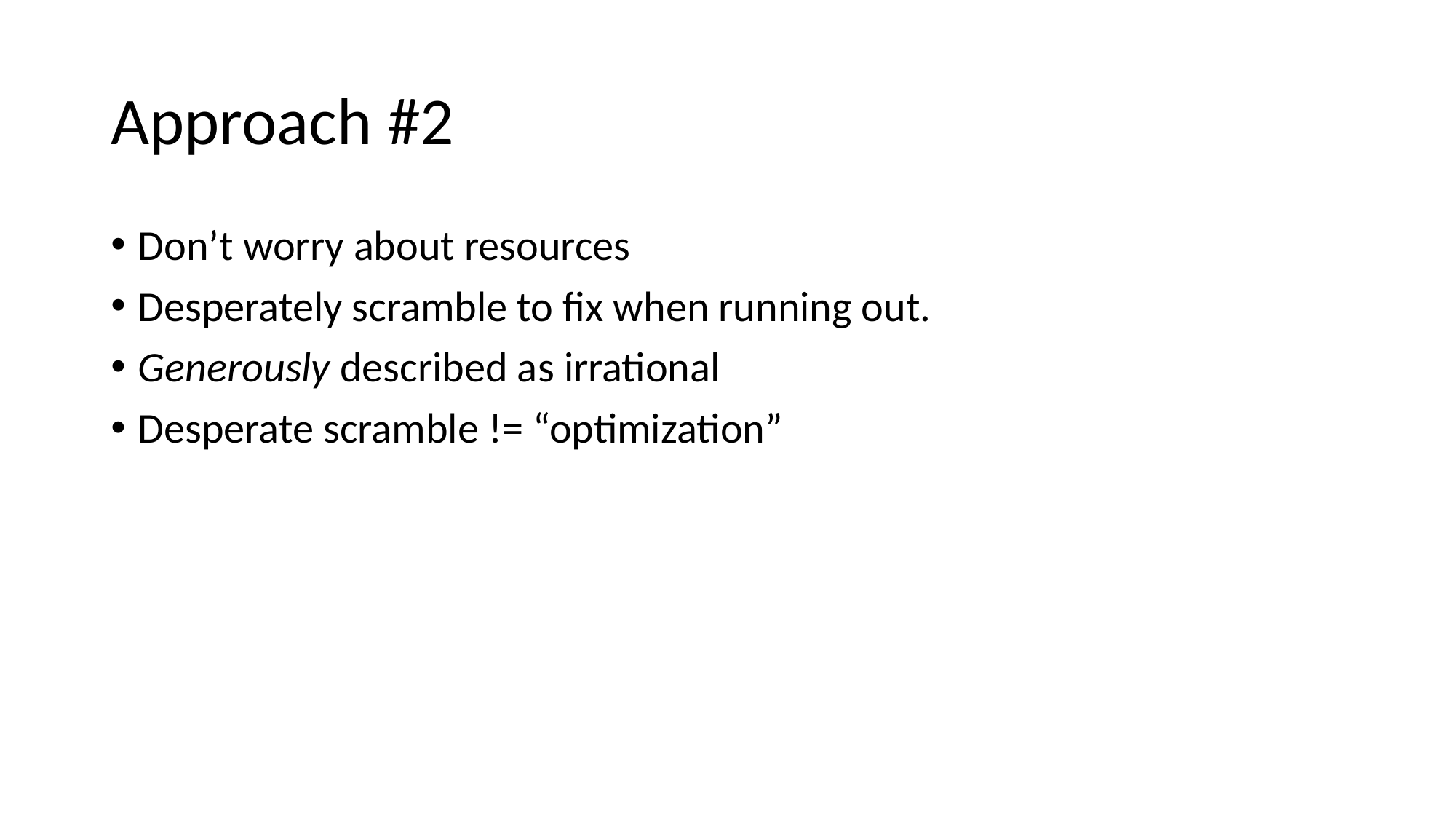

# Approach #2
Don’t worry about resources
Desperately scramble to fix when running out.
Generously described as irrational
Desperate scramble != “optimization”